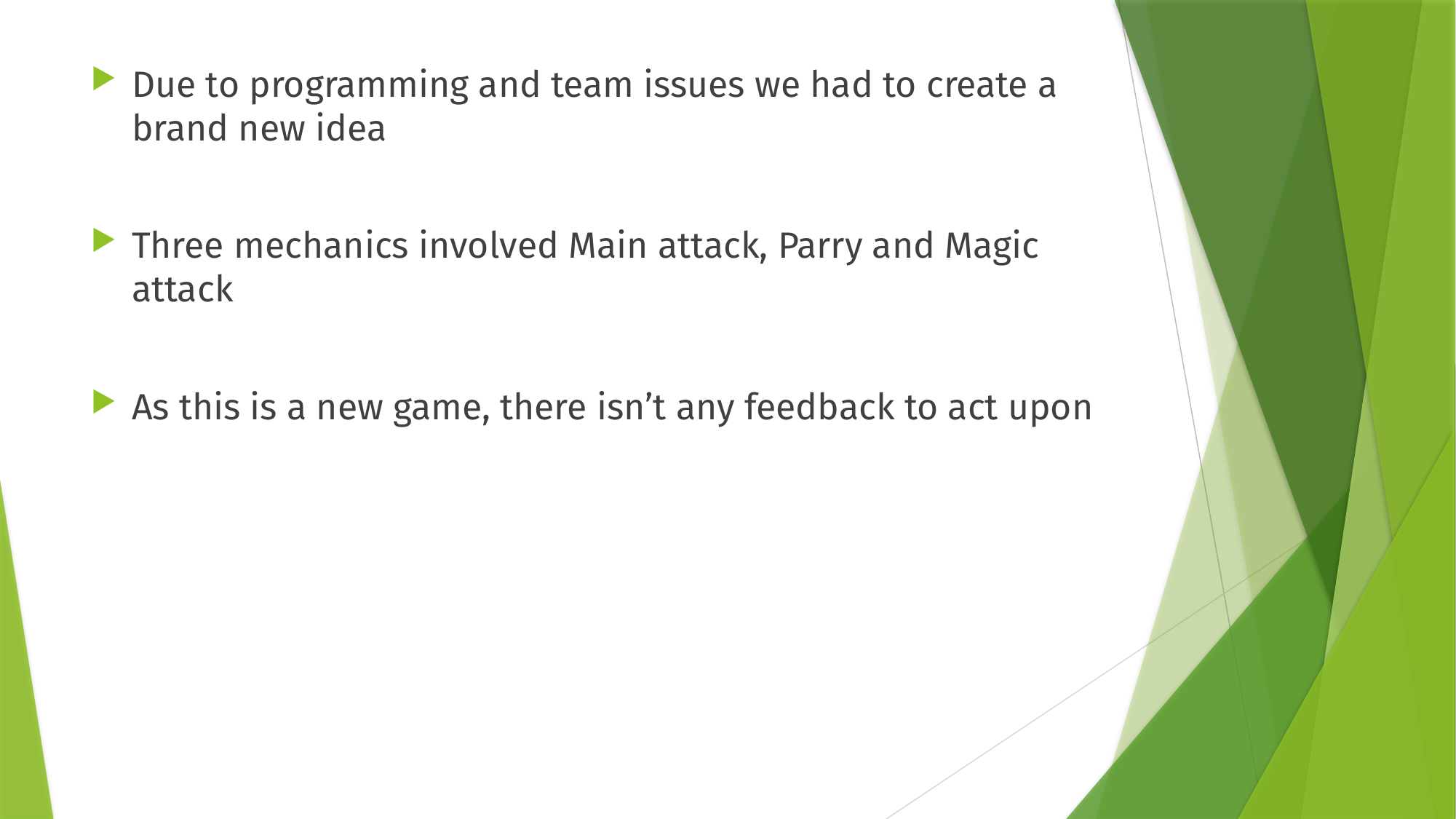

Due to programming and team issues we had to create a brand new idea

Three mechanics involved Main attack, Parry and Magic attack

As this is a new game, there isn’t any feedback to act upon